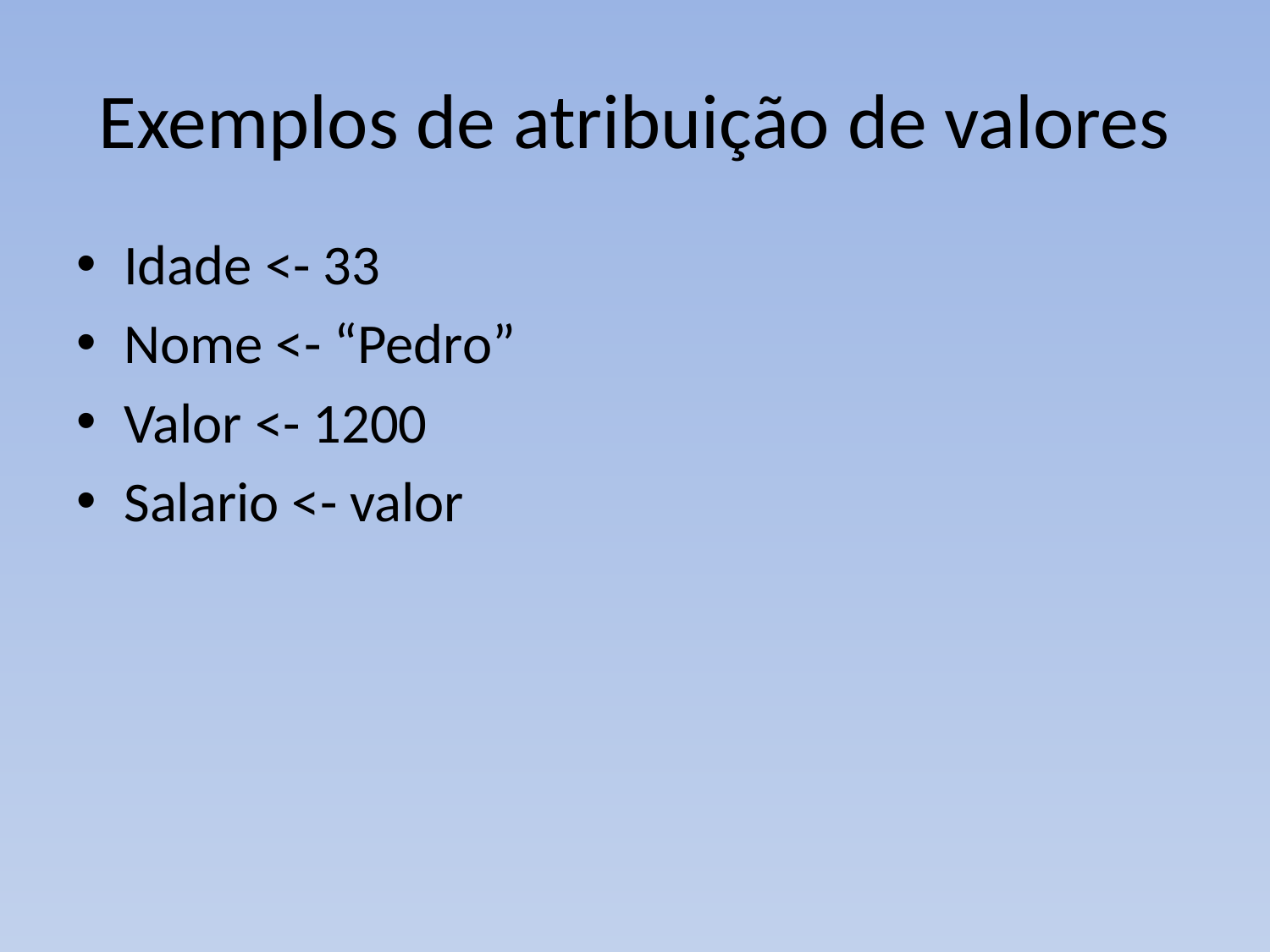

# Exemplos de atribuição de valores
Idade <- 33
Nome <- “Pedro”
Valor <- 1200
Salario <- valor